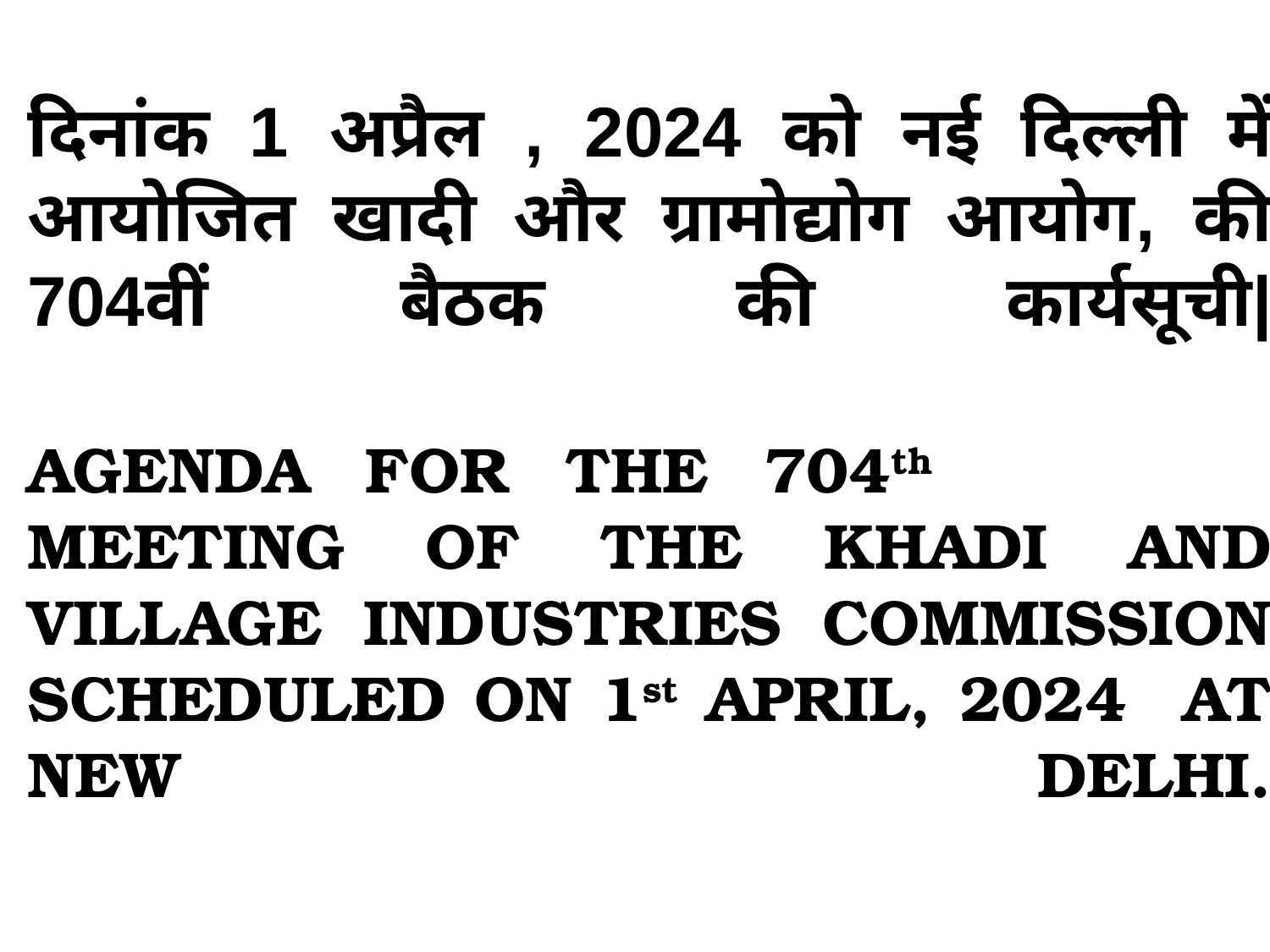

# दिनांक 1 अप्रैल , 2024 को नई दिल्ली में आयोजित खादी और ग्रामोद्योग आयोग, की 704वीं बैठक की कार्यसूची| AGENDA FOR THE 704th       MEETING OF THE KHADI AND VILLAGE INDUSTRIES COMMISSION SCHEDULED ON 1st APRIL, 2024  AT NEW DELHI.